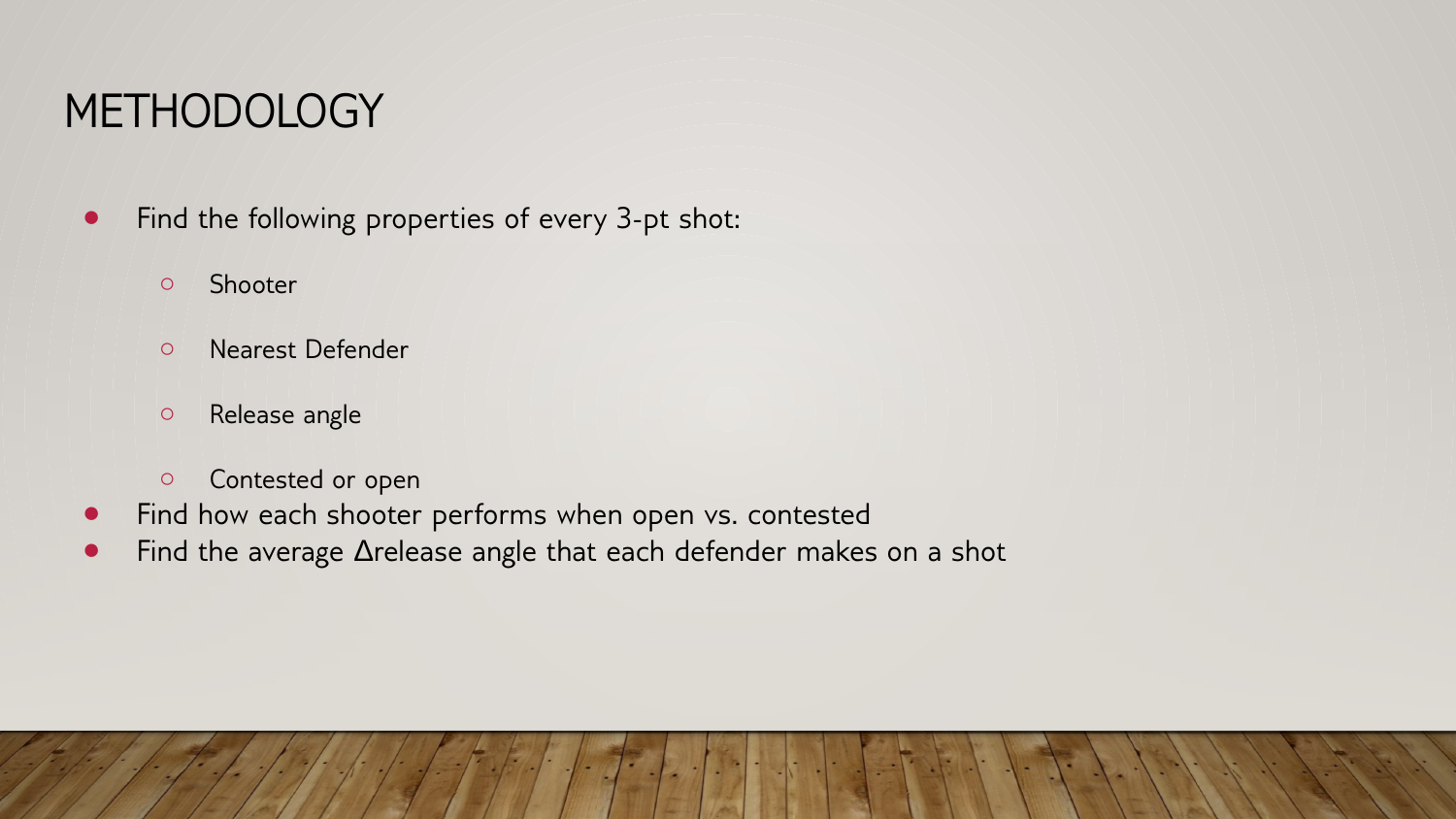

# Methodology
Find the following properties of every 3-pt shot:
Shooter
Nearest Defender
Release angle
Contested or open
Find how each shooter performs when open vs. contested
Find the average Δrelease angle that each defender makes on a shot